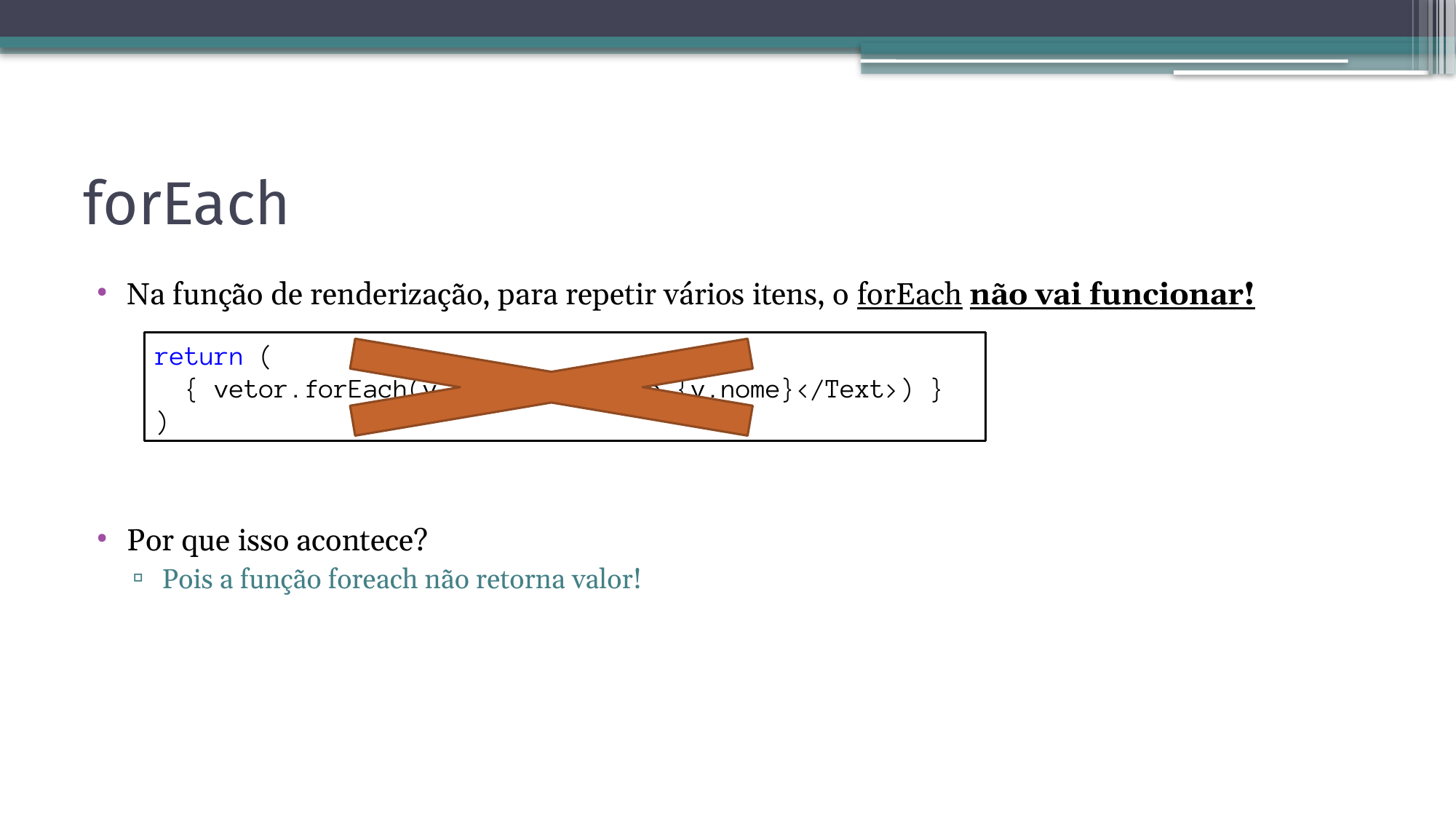

# forEach
Na função de renderização, para repetir vários itens, o forEach não vai funcionar!

Por que isso acontece?
Pois a função foreach não retorna valor!

return (
  { vetor.forEach(v => (<Text>Nome {v.nome}</Text>) }
)